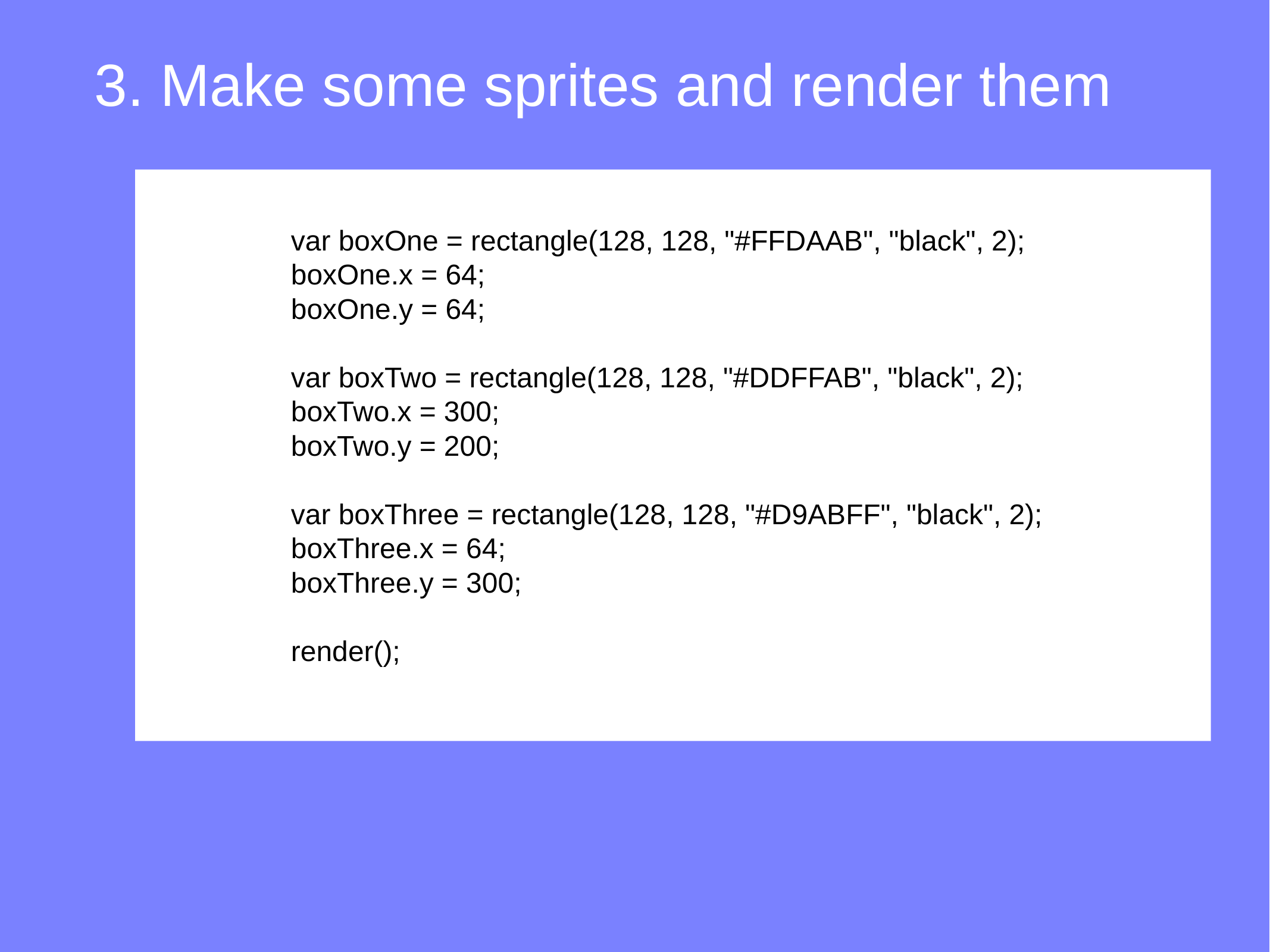

3. Make some sprites and render them

var boxOne = rectangle(128, 128, "#FFDAAB", "black", 2);
boxOne.x = 64;
boxOne.y = 64;

var boxTwo = rectangle(128, 128, "#DDFFAB", "black", 2);
boxTwo.x = 300;
boxTwo.y = 200;

var boxThree = rectangle(128, 128, "#D9ABFF", "black", 2);
boxThree.x = 64;
boxThree.y = 300;

render();